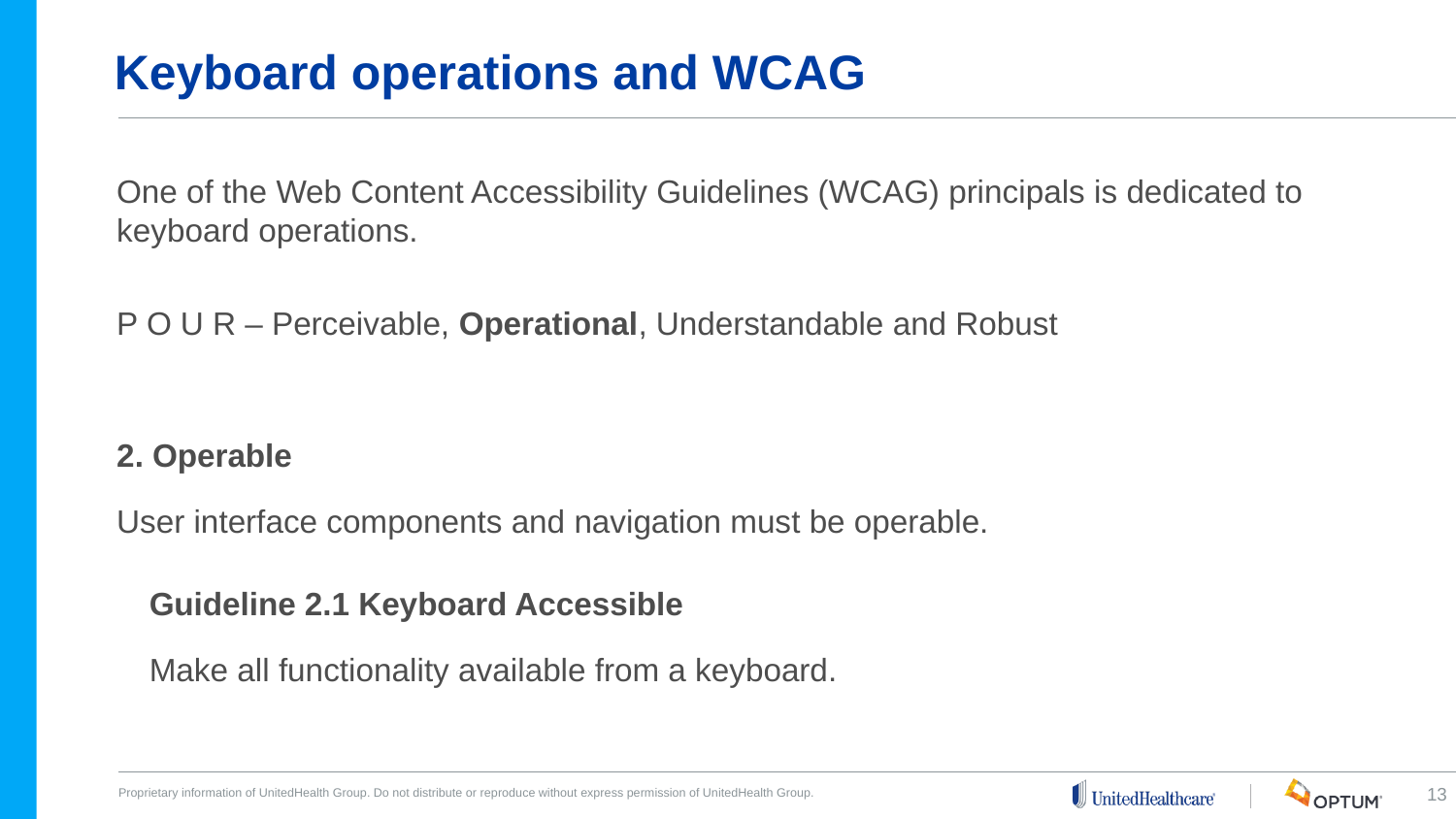

# Keyboard operations and WCAG
One of the Web Content Accessibility Guidelines (WCAG) principals is dedicated to keyboard operations.

P O U R – Perceivable, Operational, Understandable and Robust

2. Operable
User interface components and navigation must be operable.
Guideline 2.1 Keyboard Accessible
Make all functionality available from a keyboard.
13